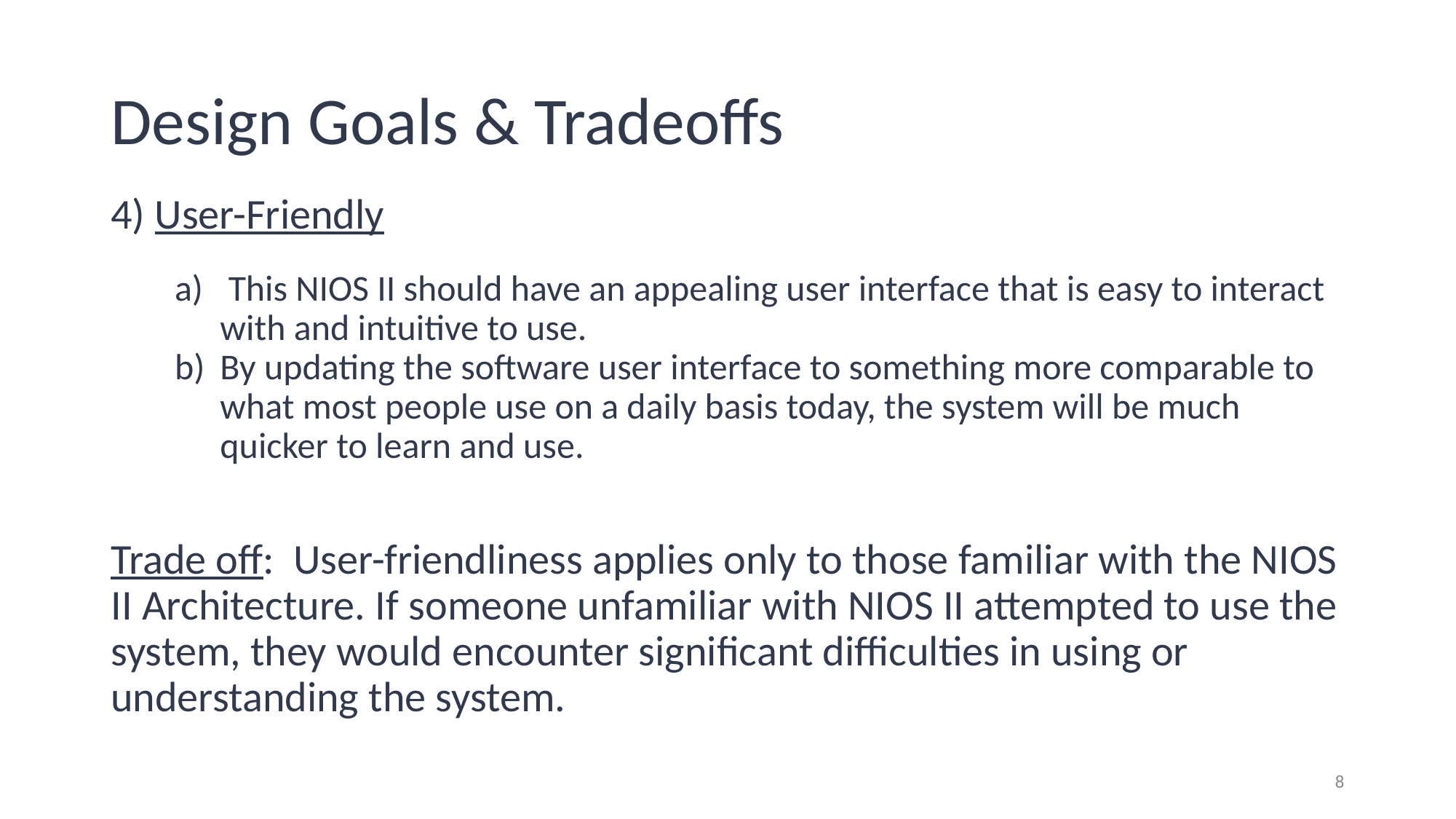

# Design Goals & Tradeoffs
4) User-Friendly
 This NIOS II should have an appealing user interface that is easy to interact with and intuitive to use.
By updating the software user interface to something more comparable to what most people use on a daily basis today, the system will be much quicker to learn and use.
Trade off:  User-friendliness applies only to those familiar with the NIOS II Architecture. If someone unfamiliar with NIOS II attempted to use the system, they would encounter significant difficulties in using or understanding the system.
8